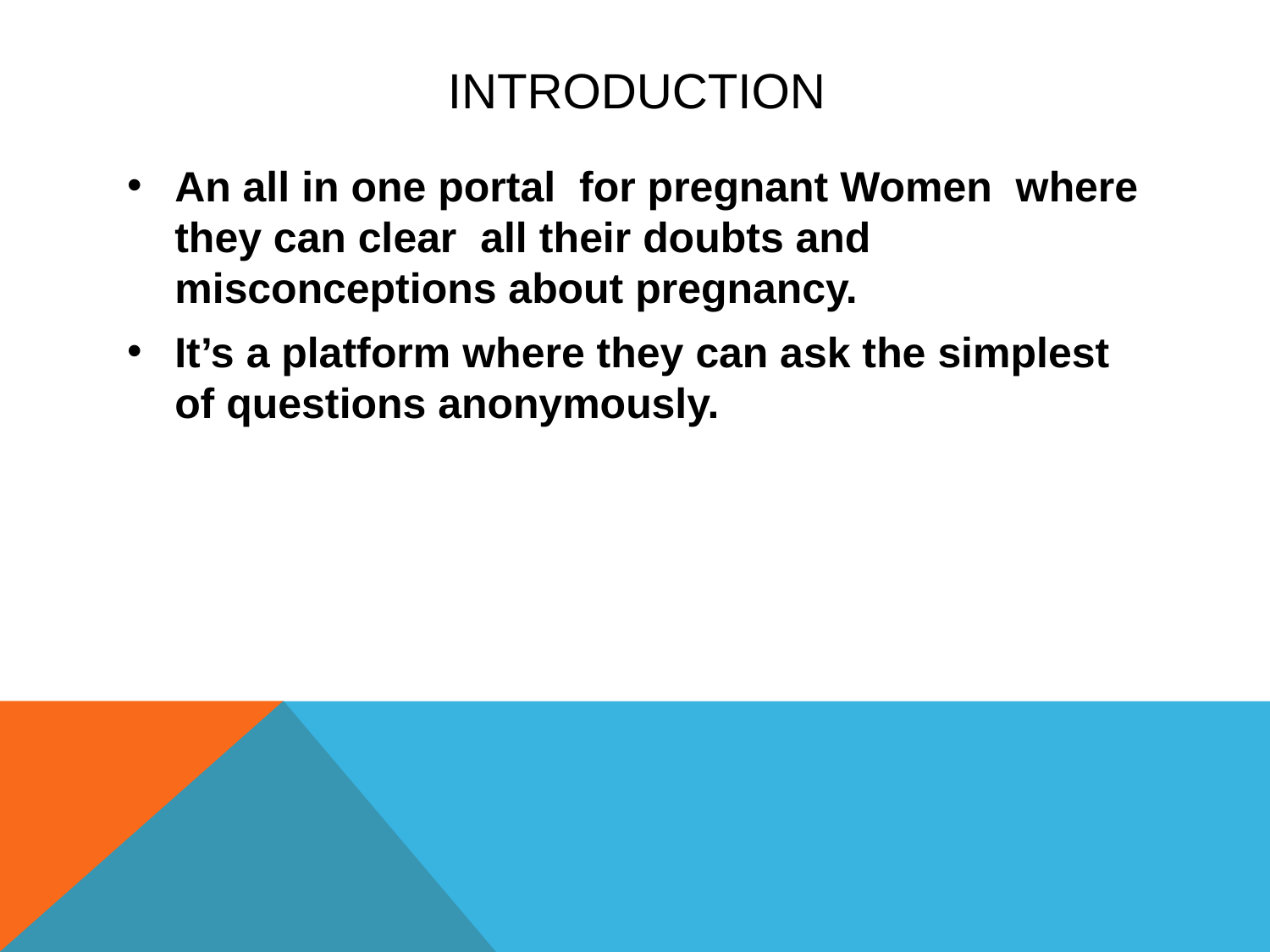

# INTRODUCTION
An all in one portal  for pregnant Women  where they can clear  all their doubts and misconceptions about pregnancy.
It’s a platform where they can ask the simplest of questions anonymously.